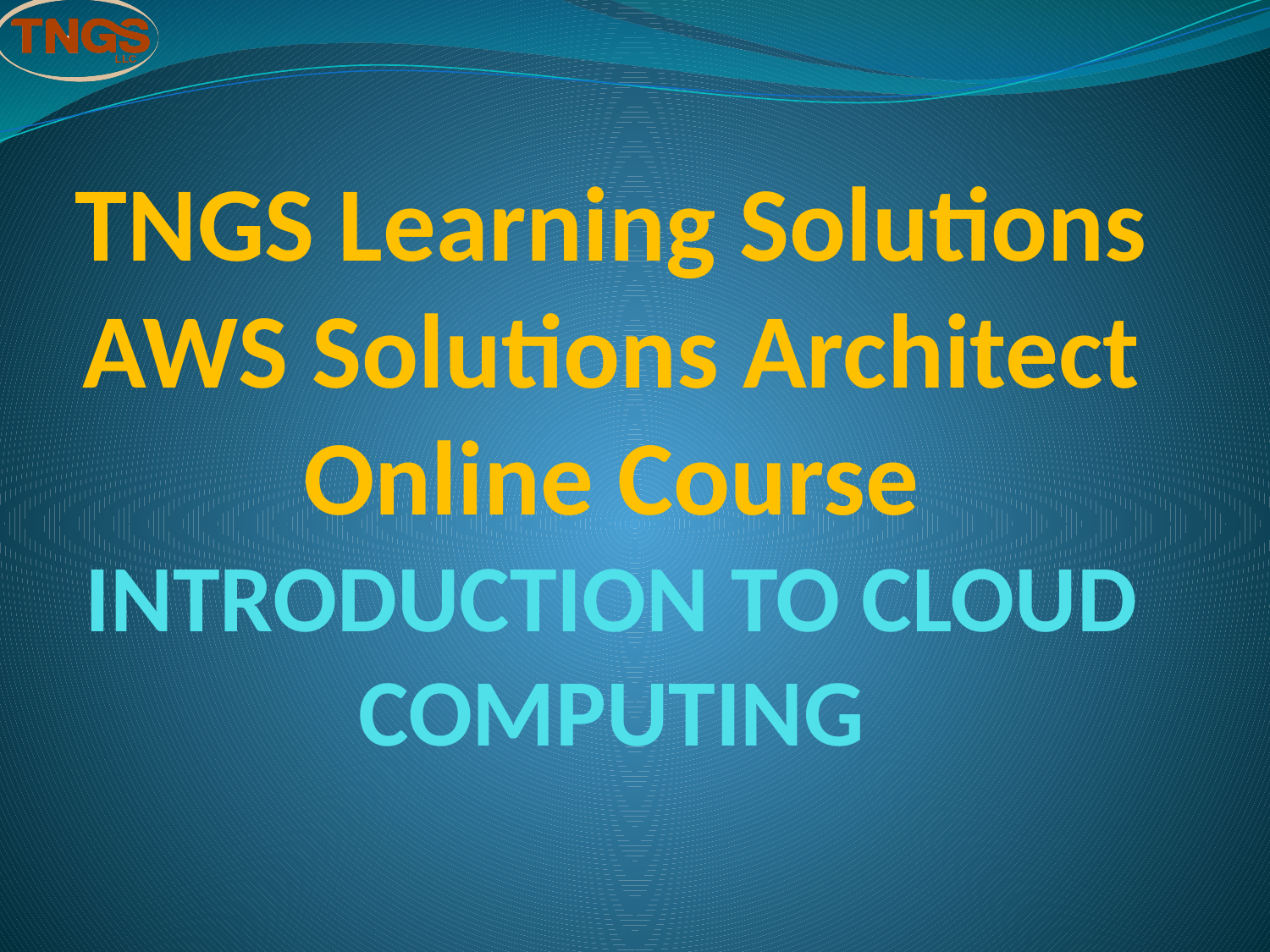

# TNGS Learning Solutions AWS Solutions Architect Online Course INTRODUCTION TO CLOUD COMPUTING